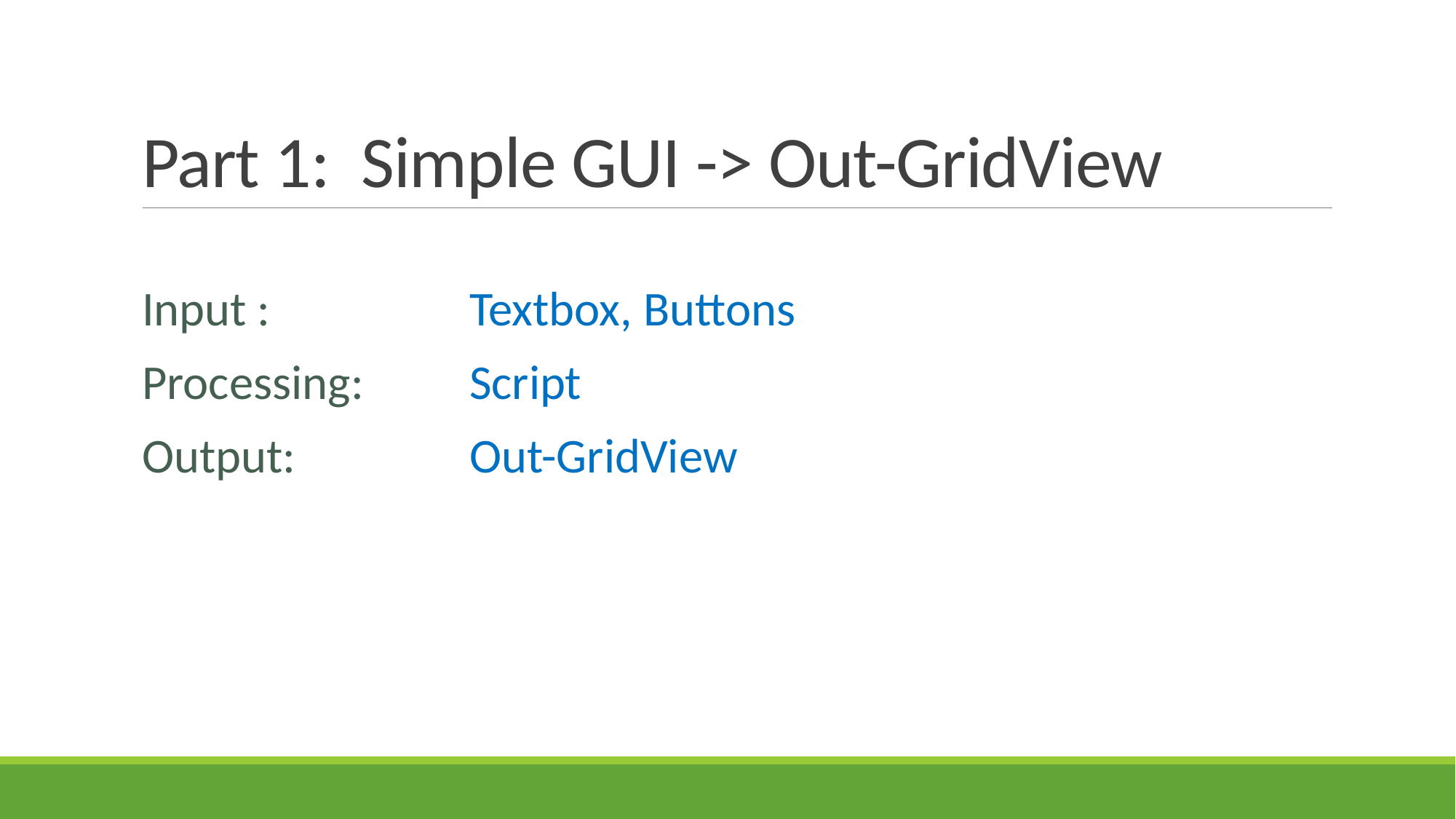

# Part 1:  Simple GUI -> Out-GridView

Input :		Textbox, Buttons
Processing: 	Script
Output: 		Out-GridView